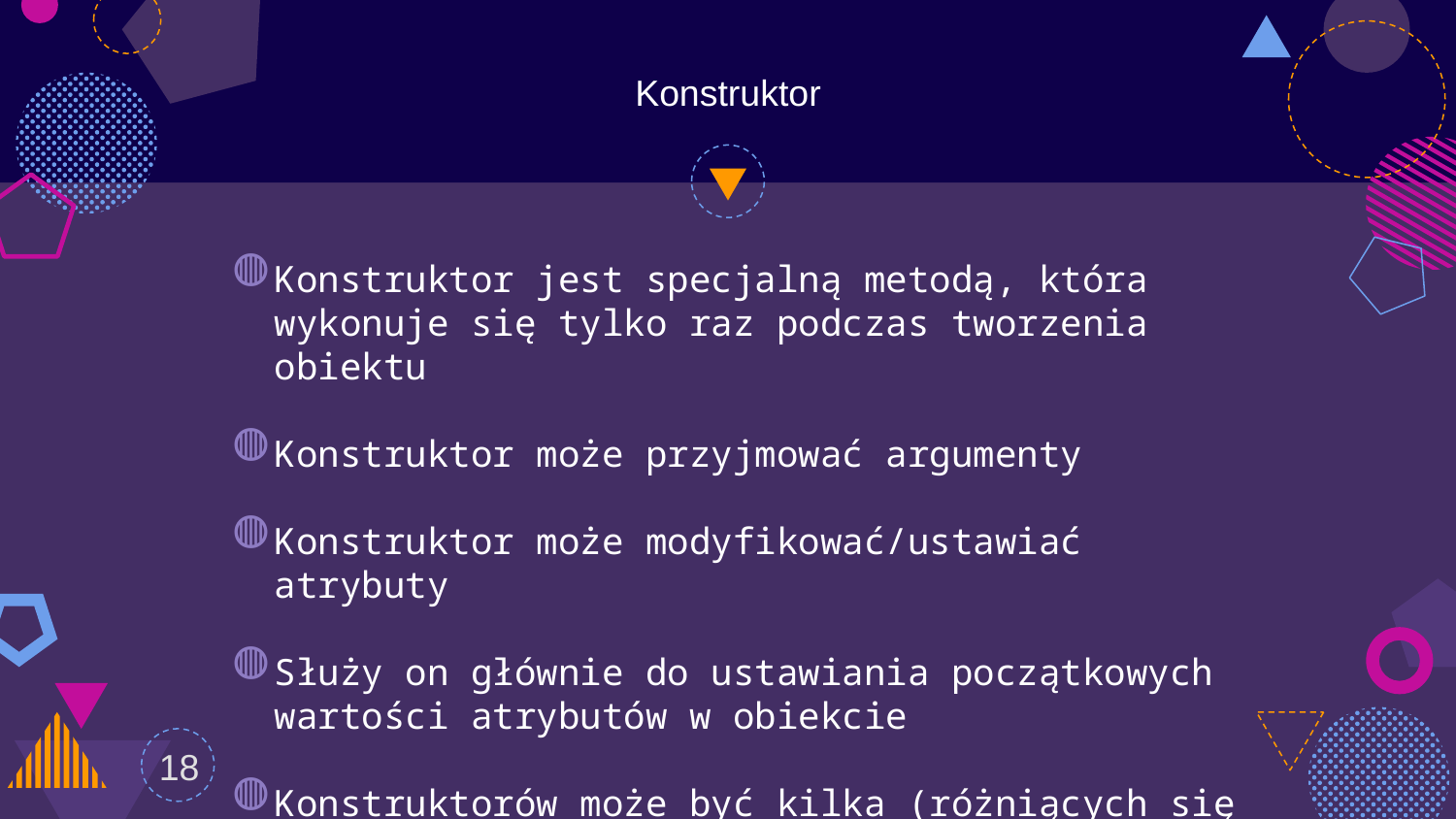

# Konstruktor
Konstruktor jest specjalną metodą, która wykonuje się tylko raz podczas tworzenia obiektu

Konstruktor może przyjmować argumenty

Konstruktor może modyfikować/ustawiać atrybuty

Służy on głównie do ustawiania początkowych wartości atrybutów w obiekcie

Konstruktorów może być kilka (różniących się przyjmowanymi parametrami)
18